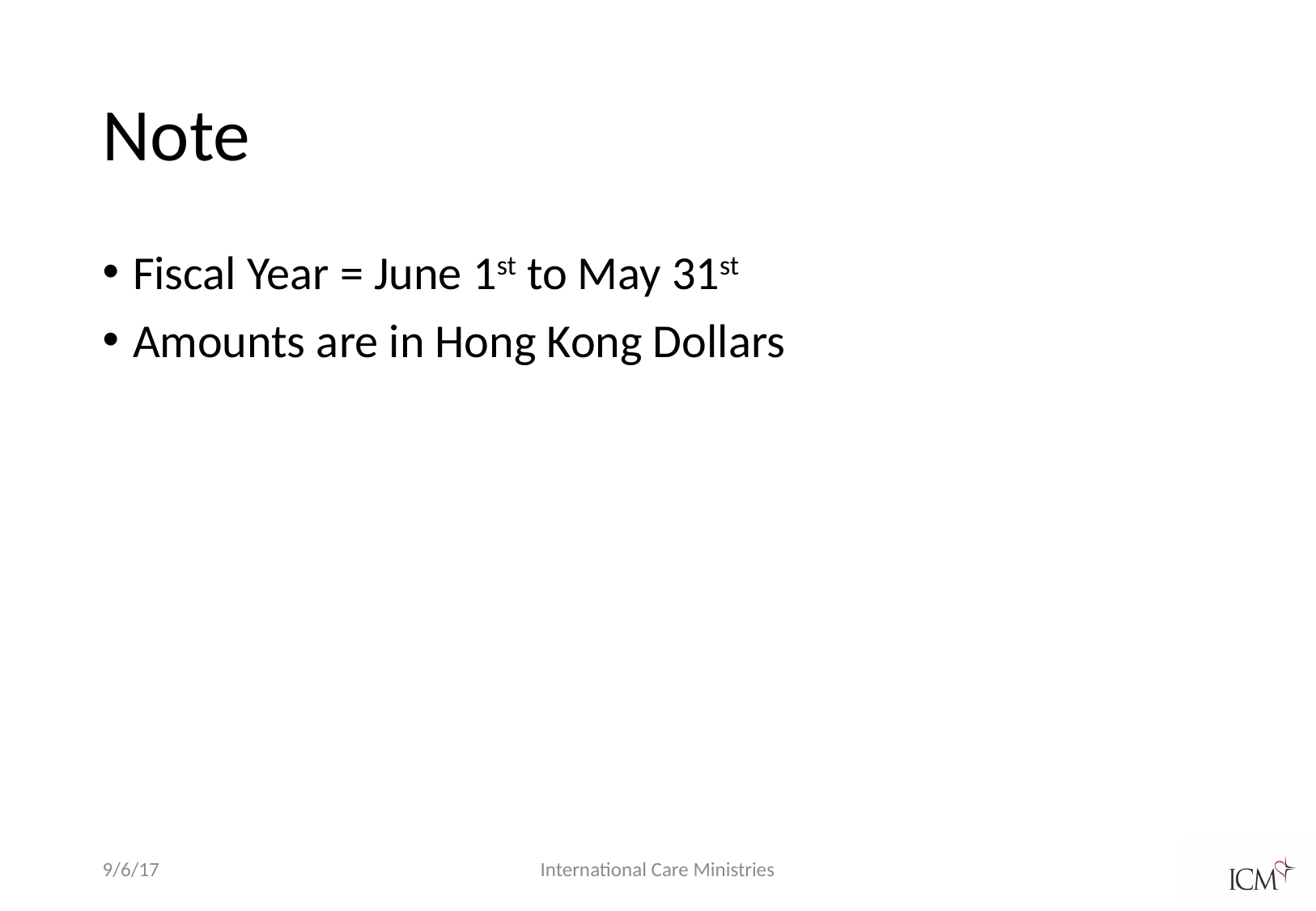

# Note
Fiscal Year = June 1st to May 31st
Amounts are in Hong Kong Dollars

9/6/17
 International Care Ministries
2